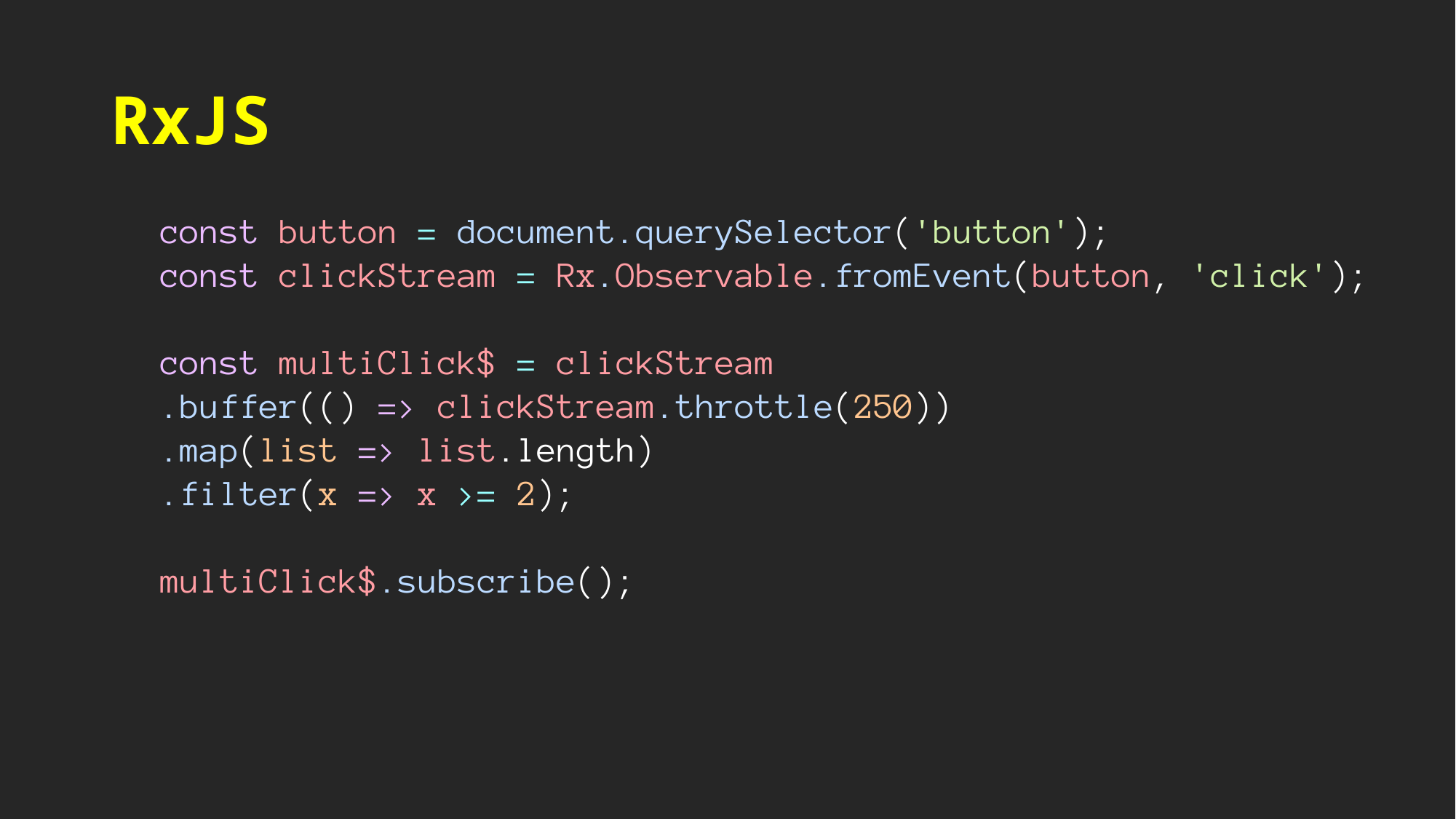

# RxJS
const button = document.querySelector('button');
const clickStream = Rx.Observable.fromEvent(button, 'click');
const multiClick$ = clickStream
.buffer(() => clickStream.throttle(250))
.map(list => list.length)
.filter(x => x >= 2);
multiClick$.subscribe();